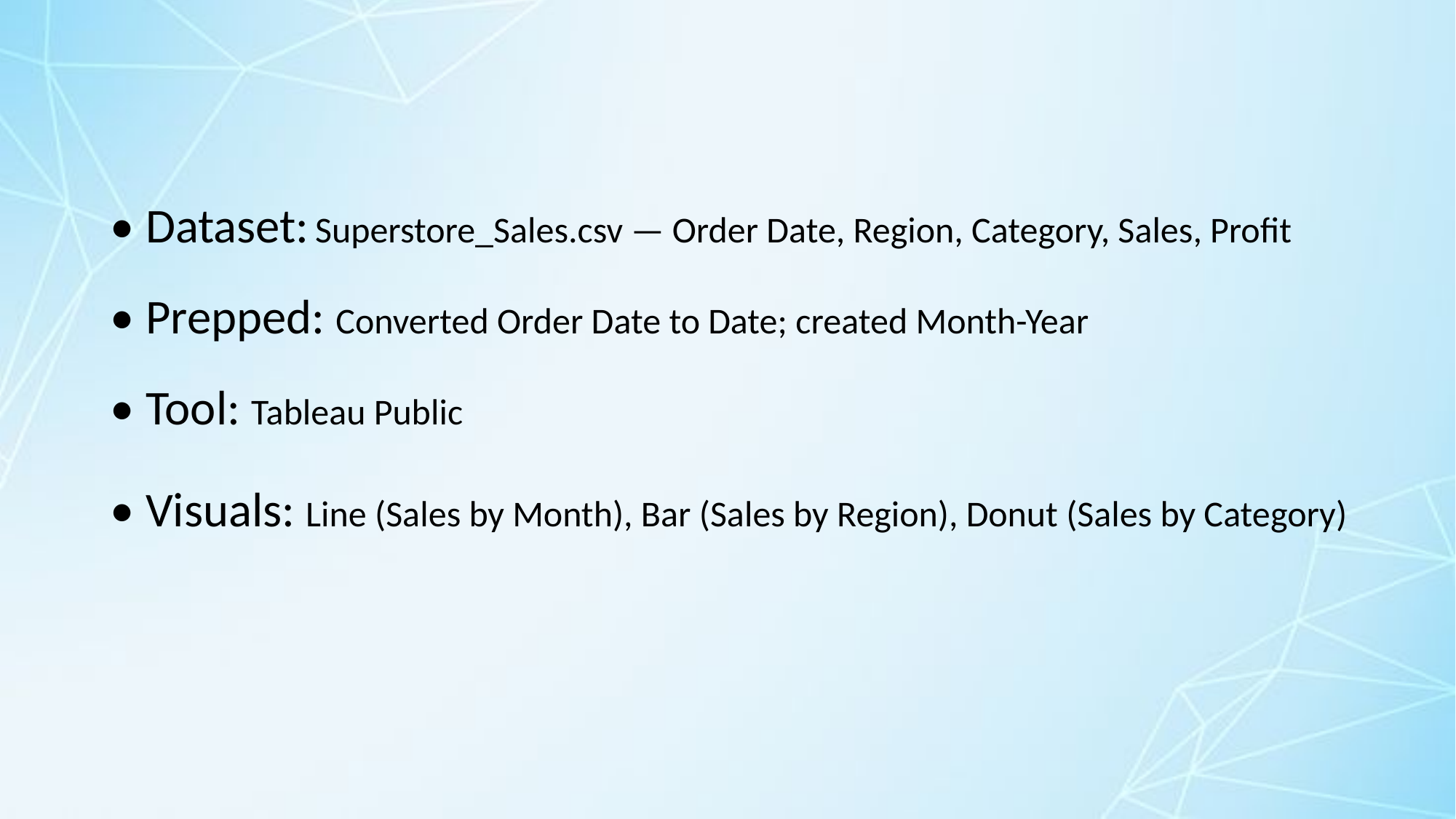

• Dataset: Superstore_Sales.csv — Order Date, Region, Category, Sales, Profit

• Prepped: Converted Order Date to Date; created Month-Year

• Tool: Tableau Public

• Visuals: Line (Sales by Month), Bar (Sales by Region), Donut (Sales by Category)